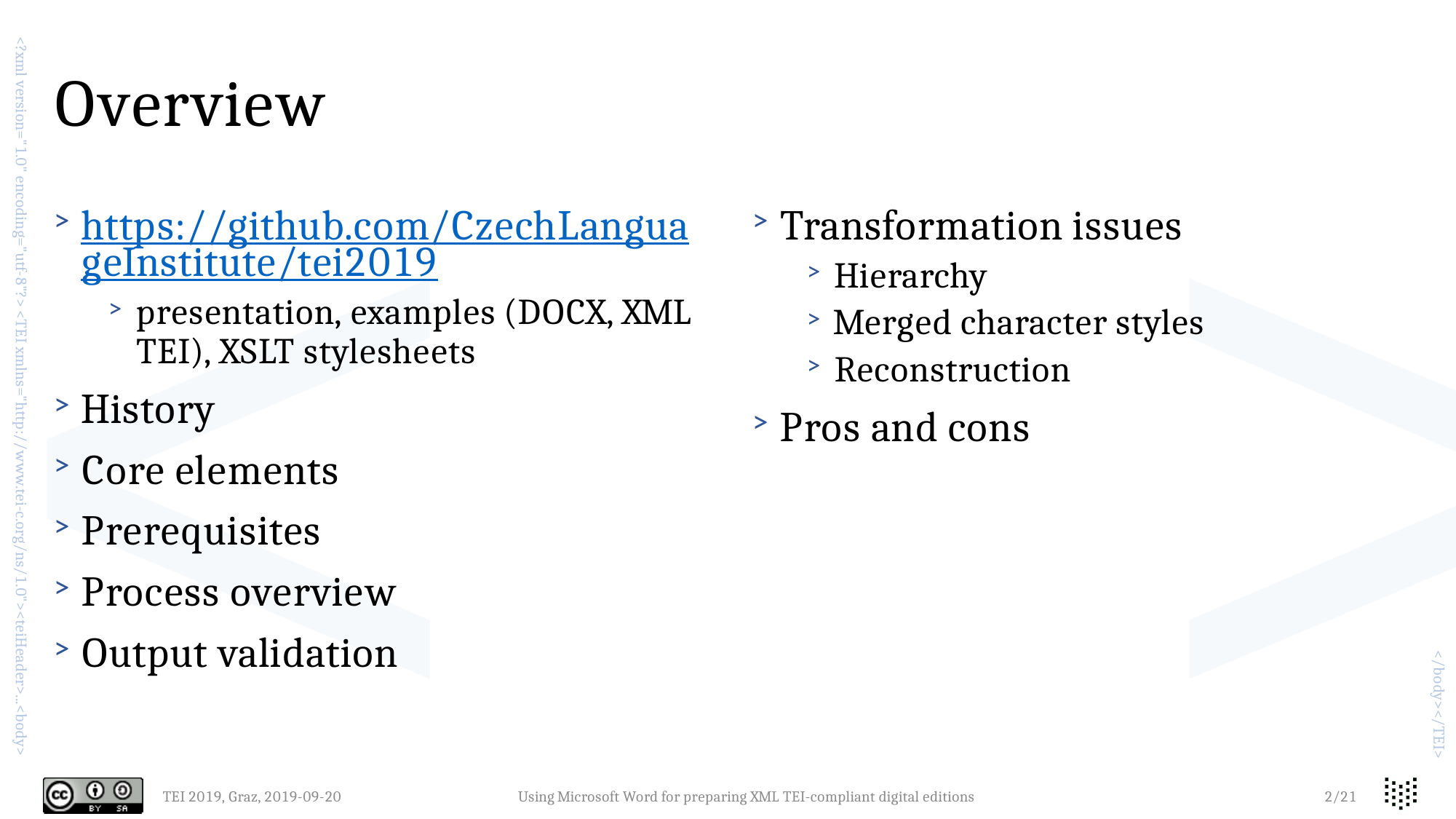

# Overview
https://github.com/CzechLanguageInstitute/tei2019
presentation, examples (DOCX, XML TEI), XSLT stylesheets
History
Core elements
Prerequisites
Process overview
Output validation

Transformation issues
Hierarchy
Merged character styles
Reconstruction
Pros and cons

TEI 2019, Graz, 2019-09-20
Using Microsoft Word for preparing XML TEI-compliant digital editions
2